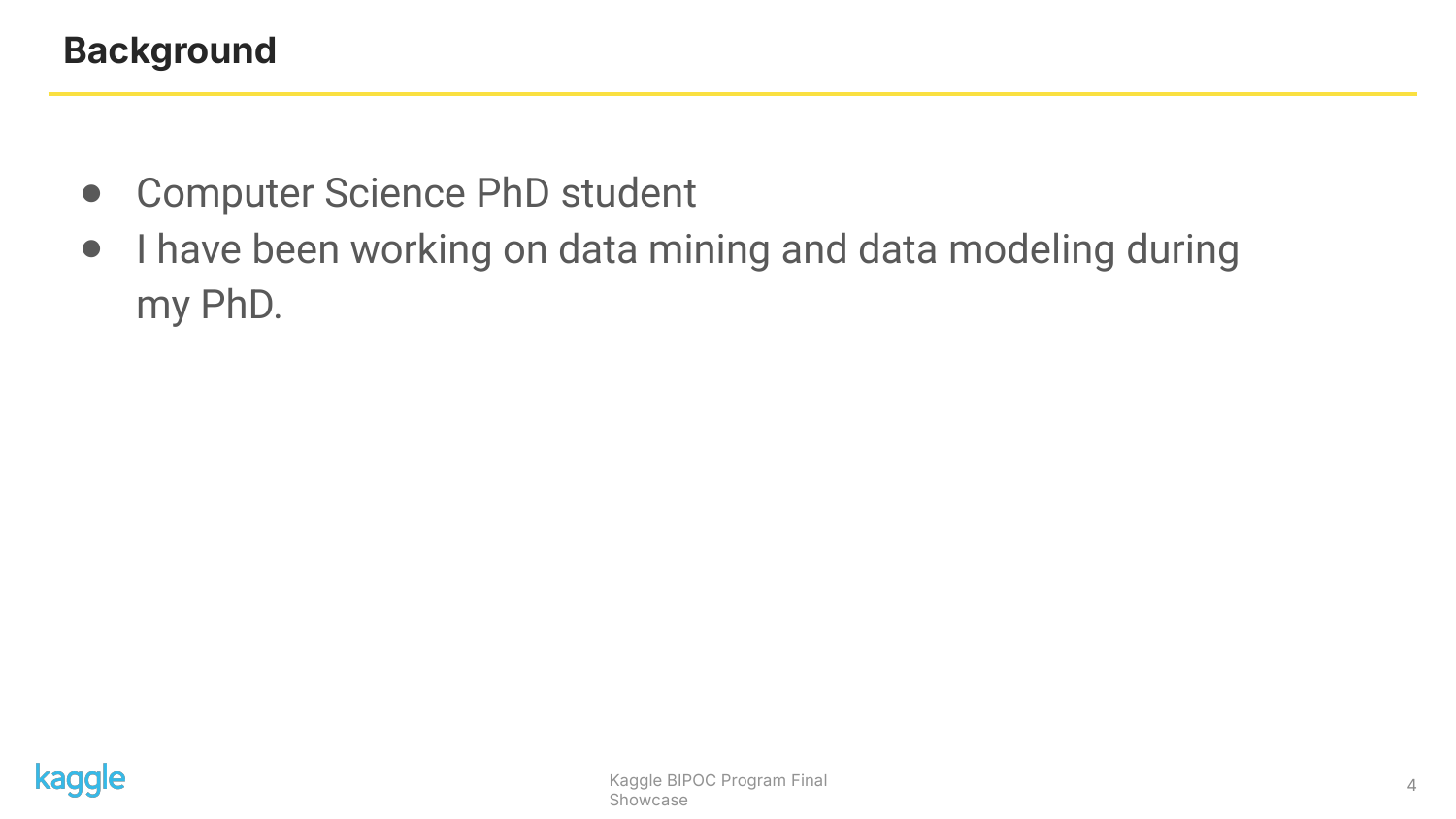

# Background
Computer Science PhD student
I have been working on data mining and data modeling during my PhD.
4